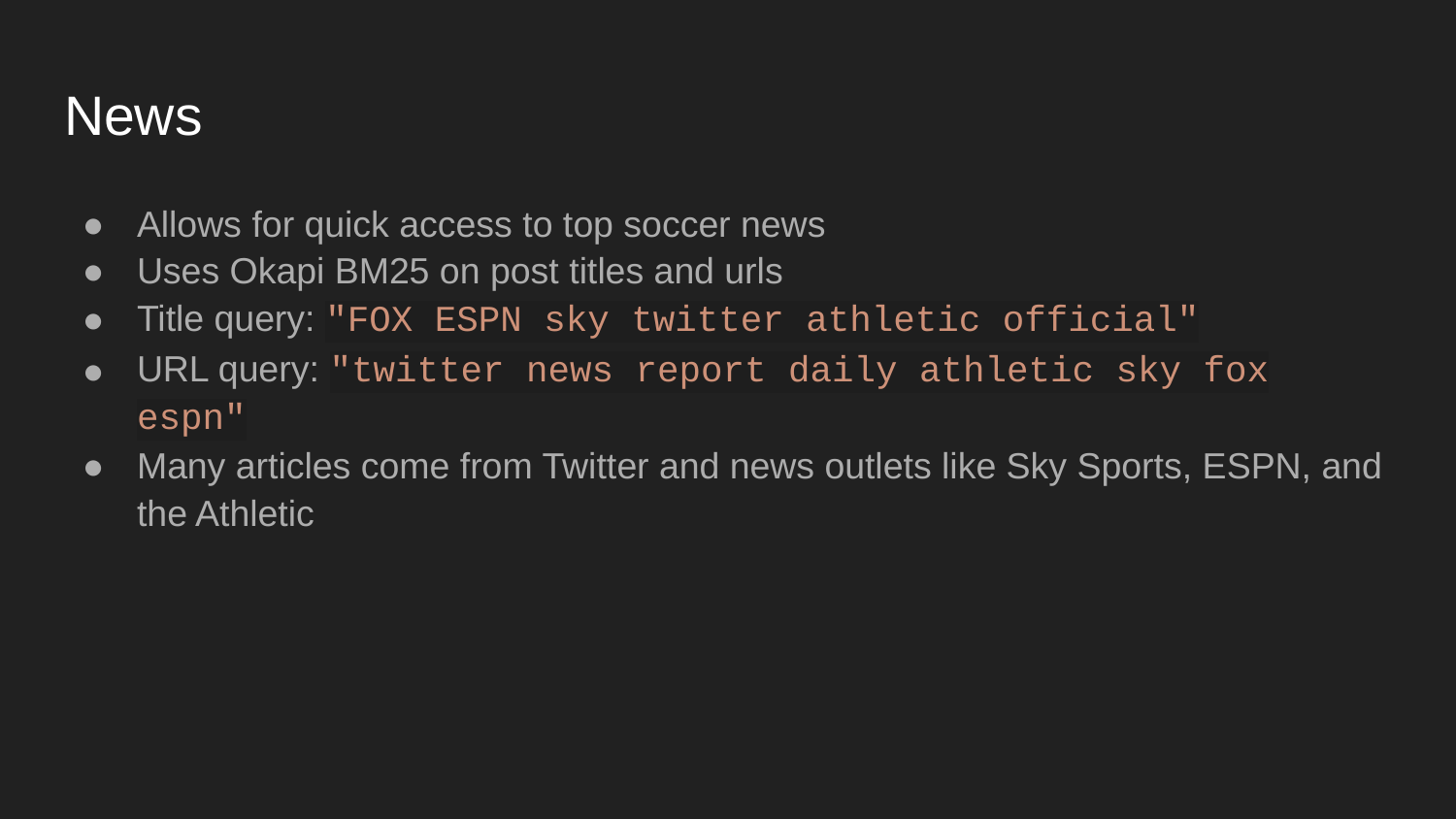

# News
Allows for quick access to top soccer news
Uses Okapi BM25 on post titles and urls
Title query: "FOX ESPN sky twitter athletic official"
URL query: "twitter news report daily athletic sky fox espn"
Many articles come from Twitter and news outlets like Sky Sports, ESPN, and the Athletic